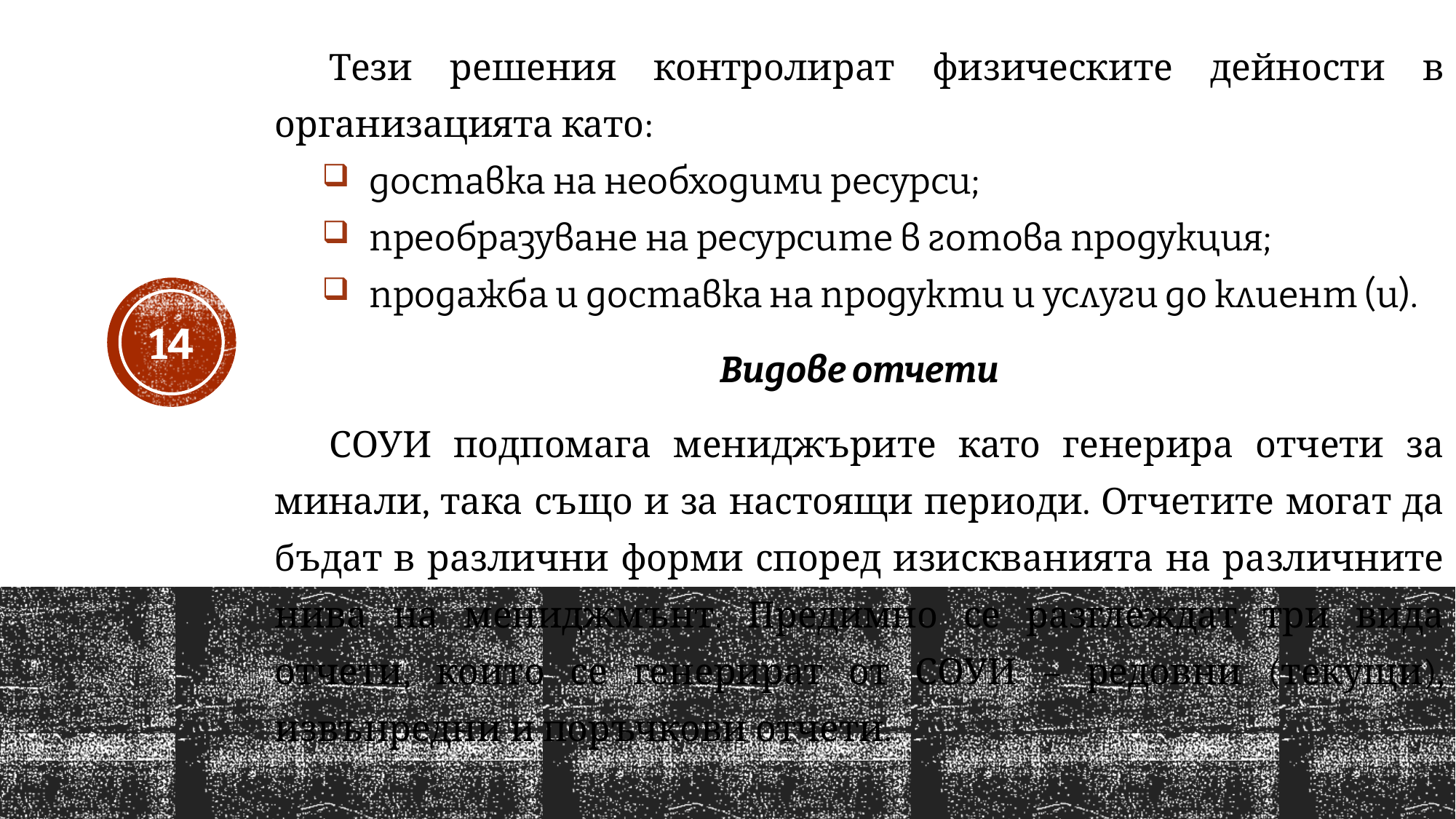

Тези решения контролират физическите дейности в организацията като:
доставка на необходими ресурси;
преобразуване на ресурсите в готова продукция;
продажба и доставка на продукти и услуги до клиент (и).
Видове отчети
СОУИ подпомага мениджърите като генерира отчети за минали, така също и за настоящи периоди. Отчетите могат да бъдат в различни форми според изискванията на различните нива на мениджмънт. Предимно се разглеждат три вида отчети, които се генерират от СОУИ – редовни (текущи), извънредни и поръчкови отчети.

14